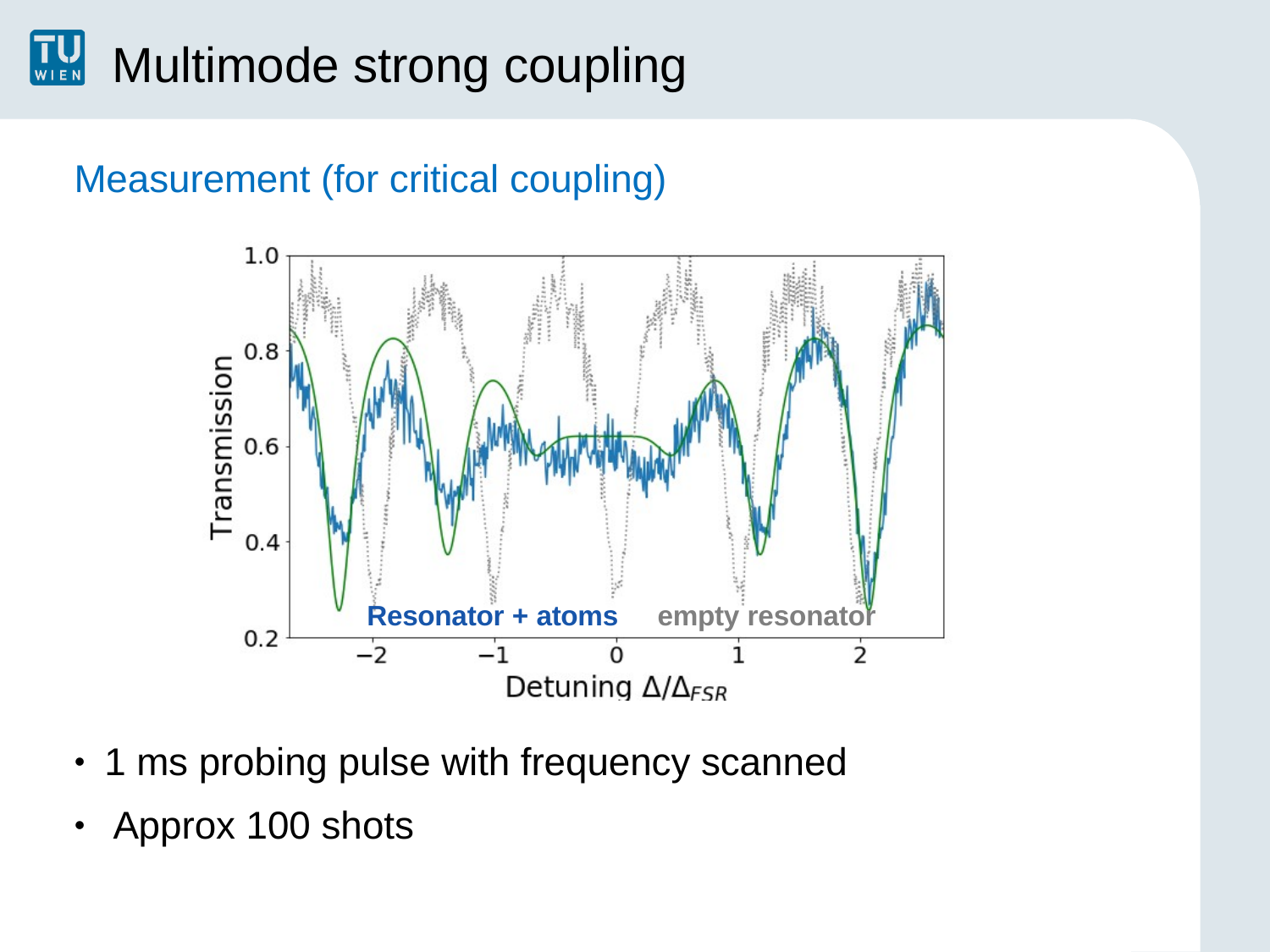

# Multimode strong coupling
Measurement (for critical coupling)

empty resonator
Resonator + atoms
1 ms probing pulse with frequency scanned  Approx 100 shots
●
●